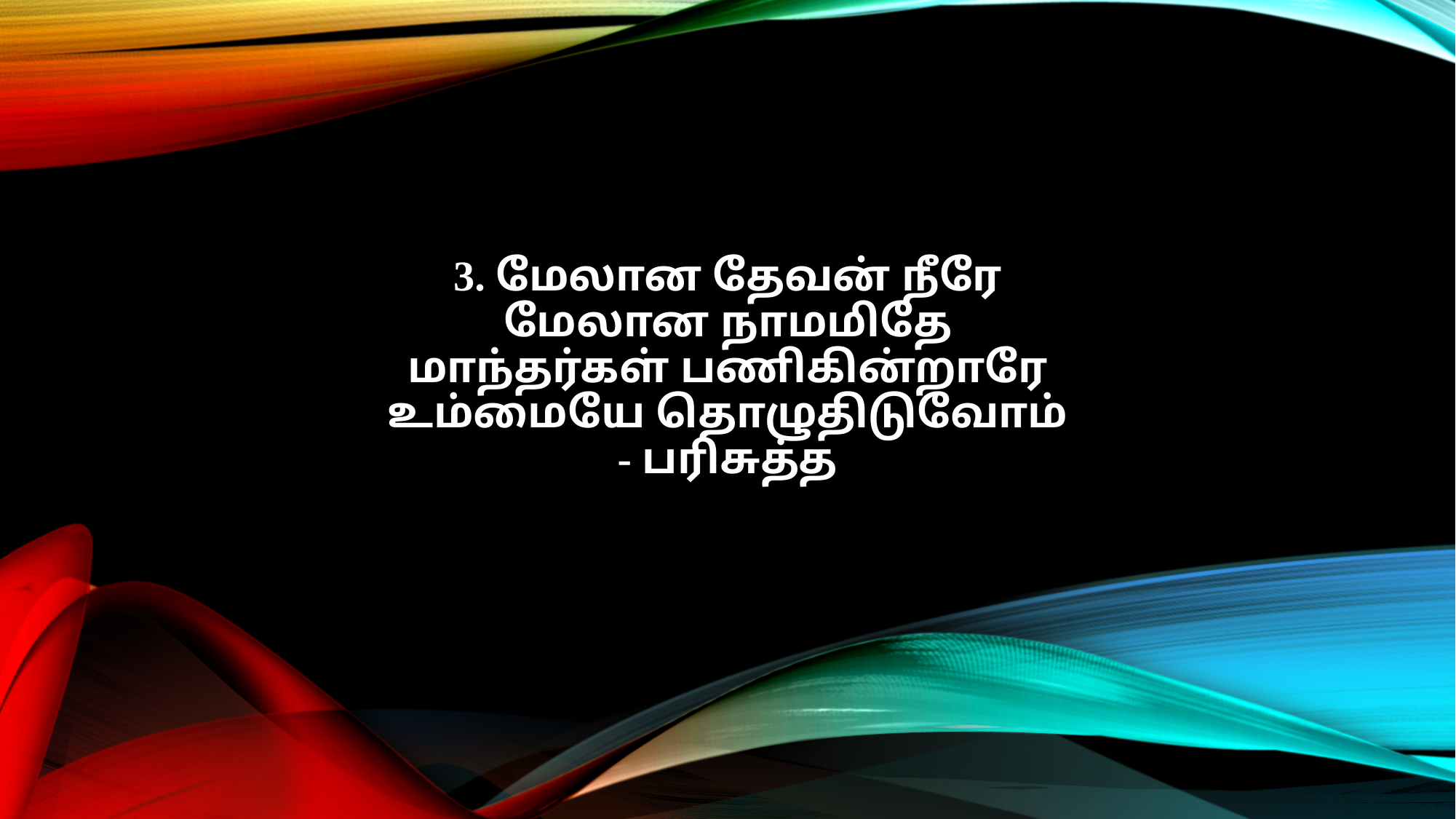

3. மேலான தேவன் நீரே
மேலான நாமமிதே
மாந்தர்கள் பணிகின்றாரே
உம்மையே தொழுதிடுவோம்
- பரிசுத்த